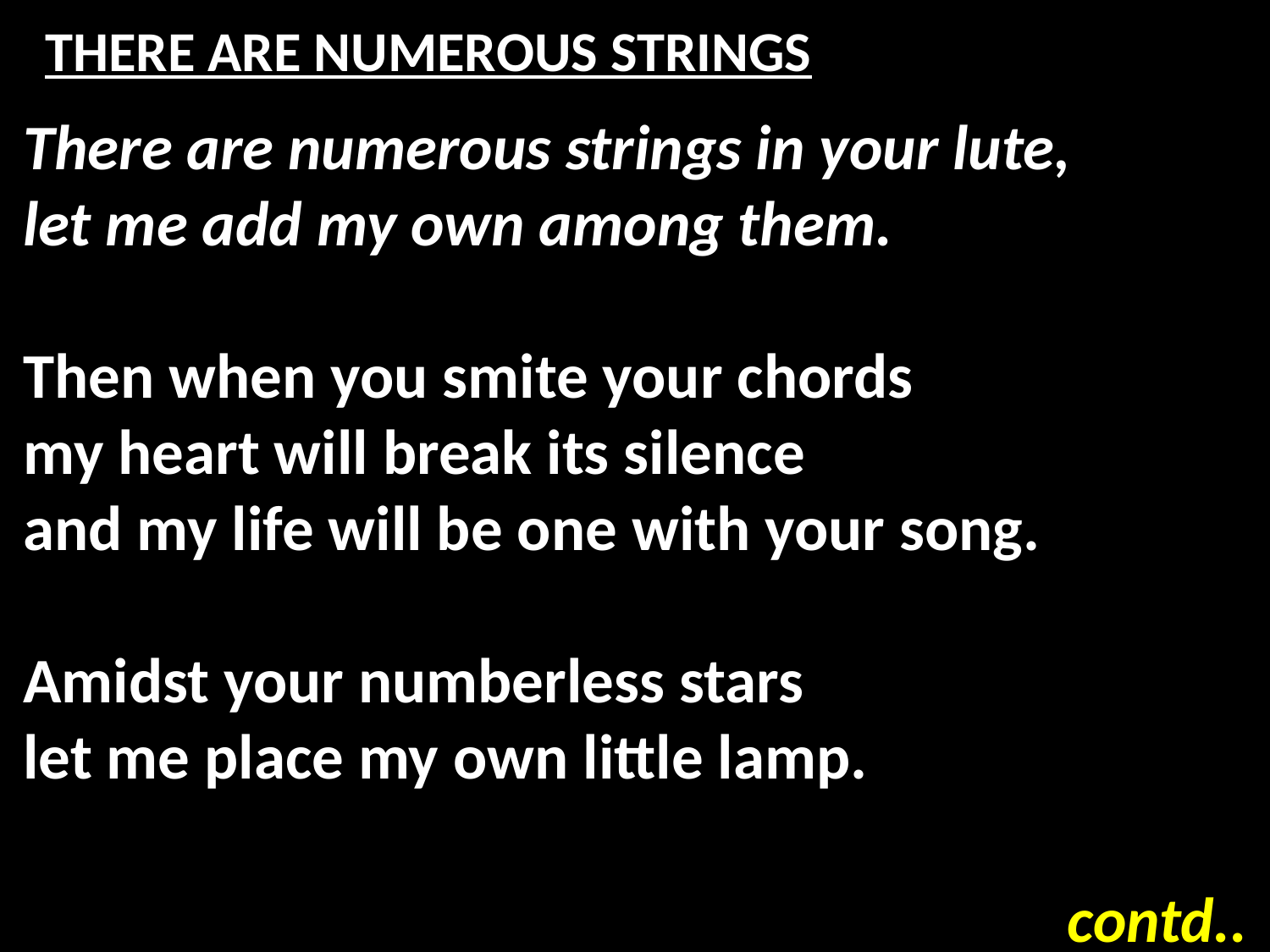

# THERE ARE NUMEROUS STRINGS
There are numerous strings in your lute,
let me add my own among them.

Then when you smite your chords
my heart will break its silence
and my life will be one with your song.

Amidst your numberless stars
let me place my own little lamp.
contd..